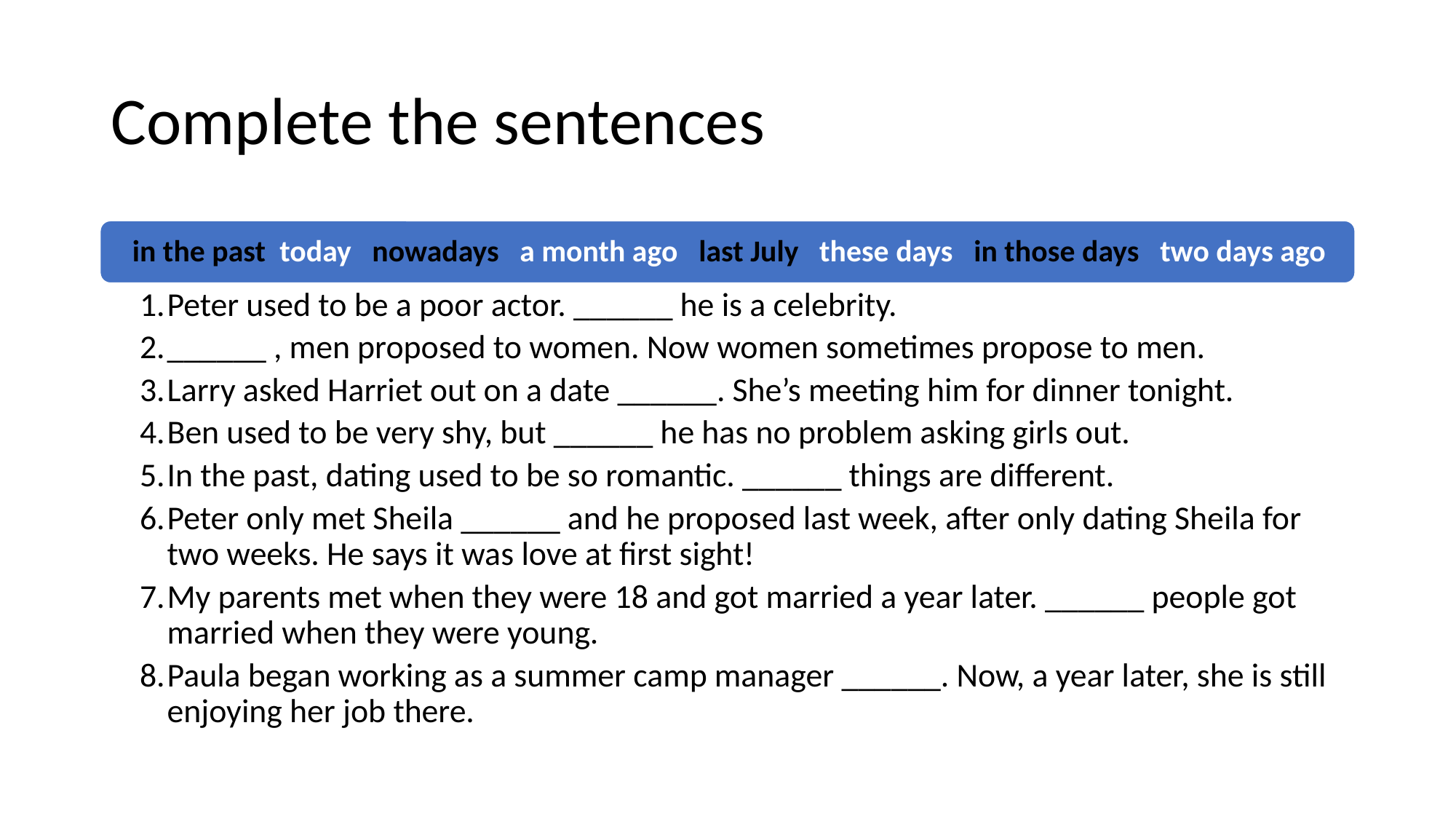

# Complete the sentences
in the past  today   nowadays   a month ago   last July   these days   in those days   two days ago
Peter used to be a poor actor. ______ he is a celebrity.
______ , men proposed to women. Now women sometimes propose to men.
Larry asked Harriet out on a date ______. She’s meeting him for dinner tonight.
Ben used to be very shy, but ______ he has no problem asking girls out.
In the past, dating used to be so romantic. ______ things are different.
Peter only met Sheila ______ and he proposed last week, after only dating Sheila for two weeks. He says it was love at first sight!
My parents met when they were 18 and got married a year later. ______ people got married when they were young.
Paula began working as a summer camp manager ______. Now, a year later, she is still enjoying her job there.